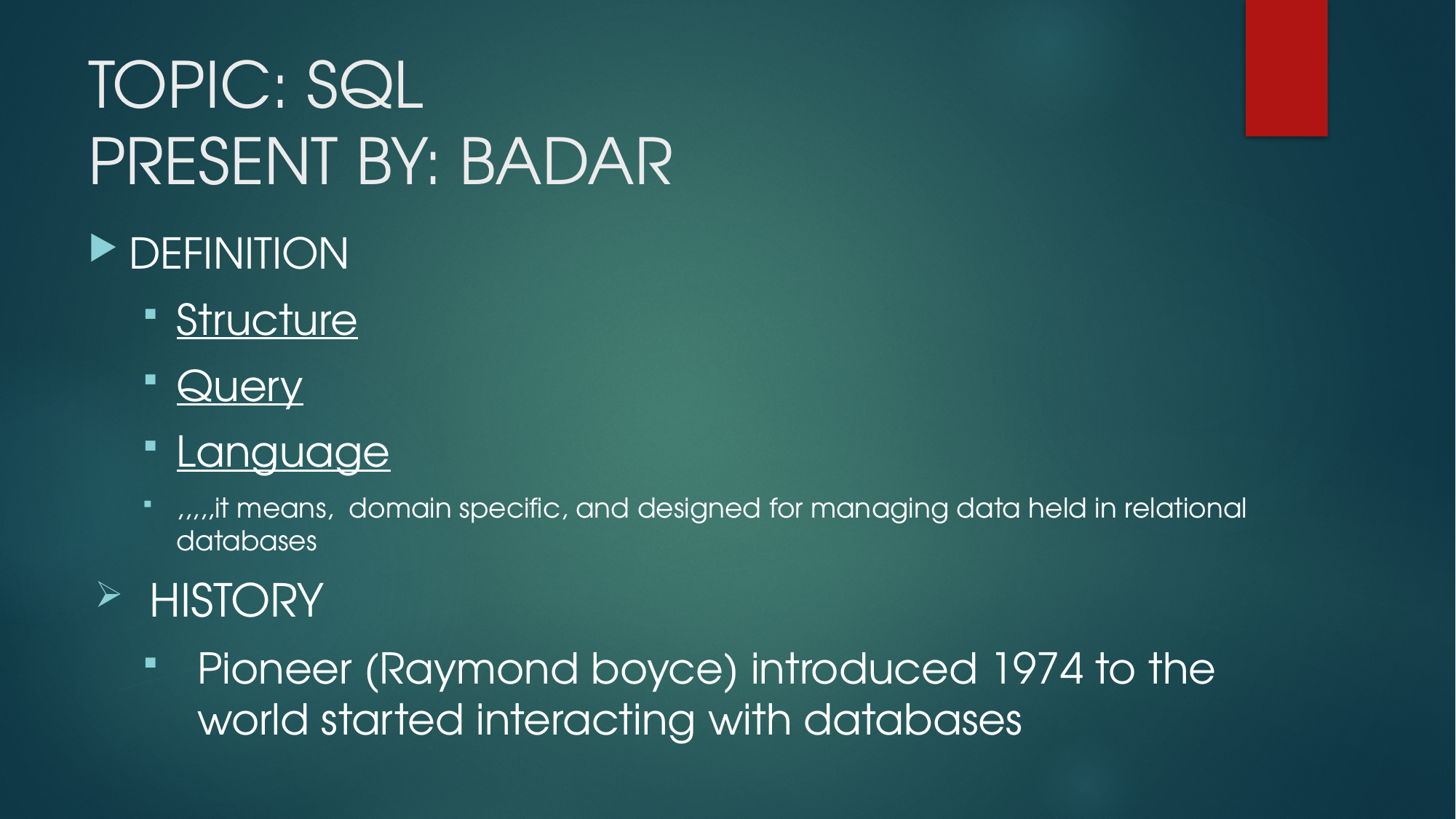

# TOPIC: SQL PRESENT BY: BADAR
DEFINITION
Structure
Query
Language
,,,,,it means,  domain specific, and designed for managing data held in relational databases
HISTORY
Pioneer (Raymond boyce) introduced 1974 to the world started interacting with databases